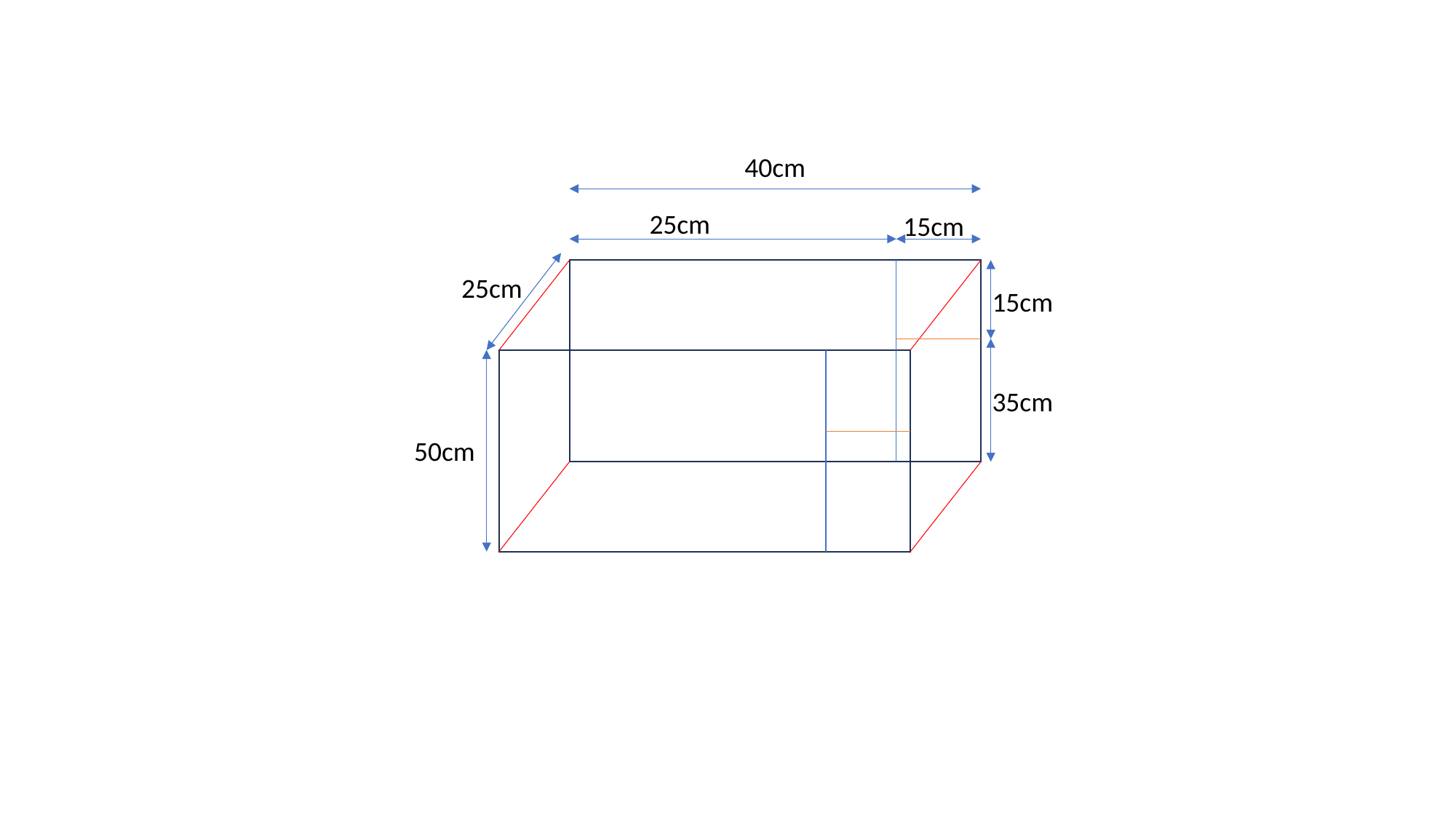

40cm
25cm
15cm

25cm
15cm

35cm
50cm